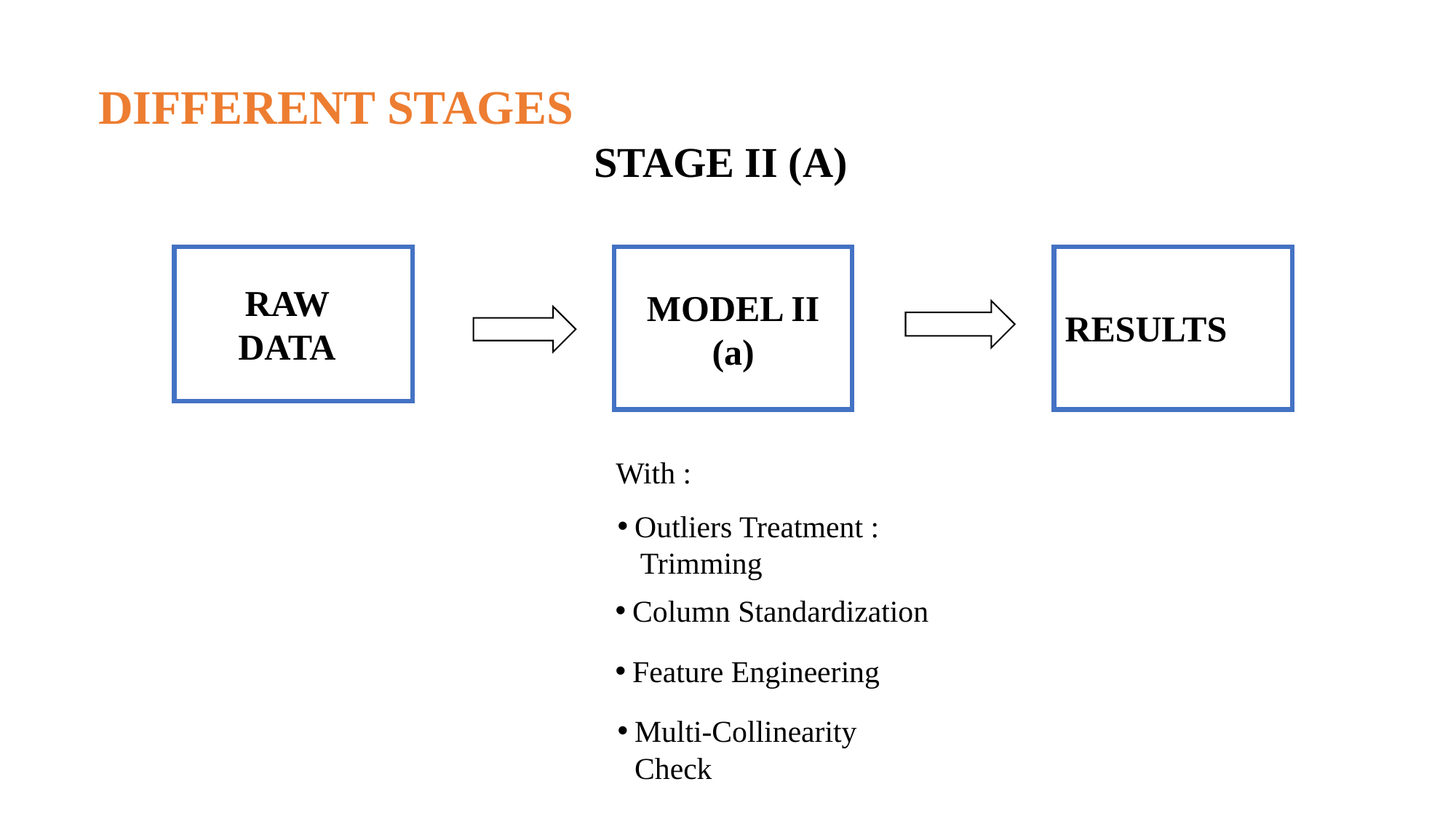

DIFFERENT STAGES
STAGE II (A)

RAW DATA
MODEL II (a)
RESULTS

With :
Outliers Treatment :
   Trimming
Column Standardization
Feature Engineering
Multi-Collinearity Check